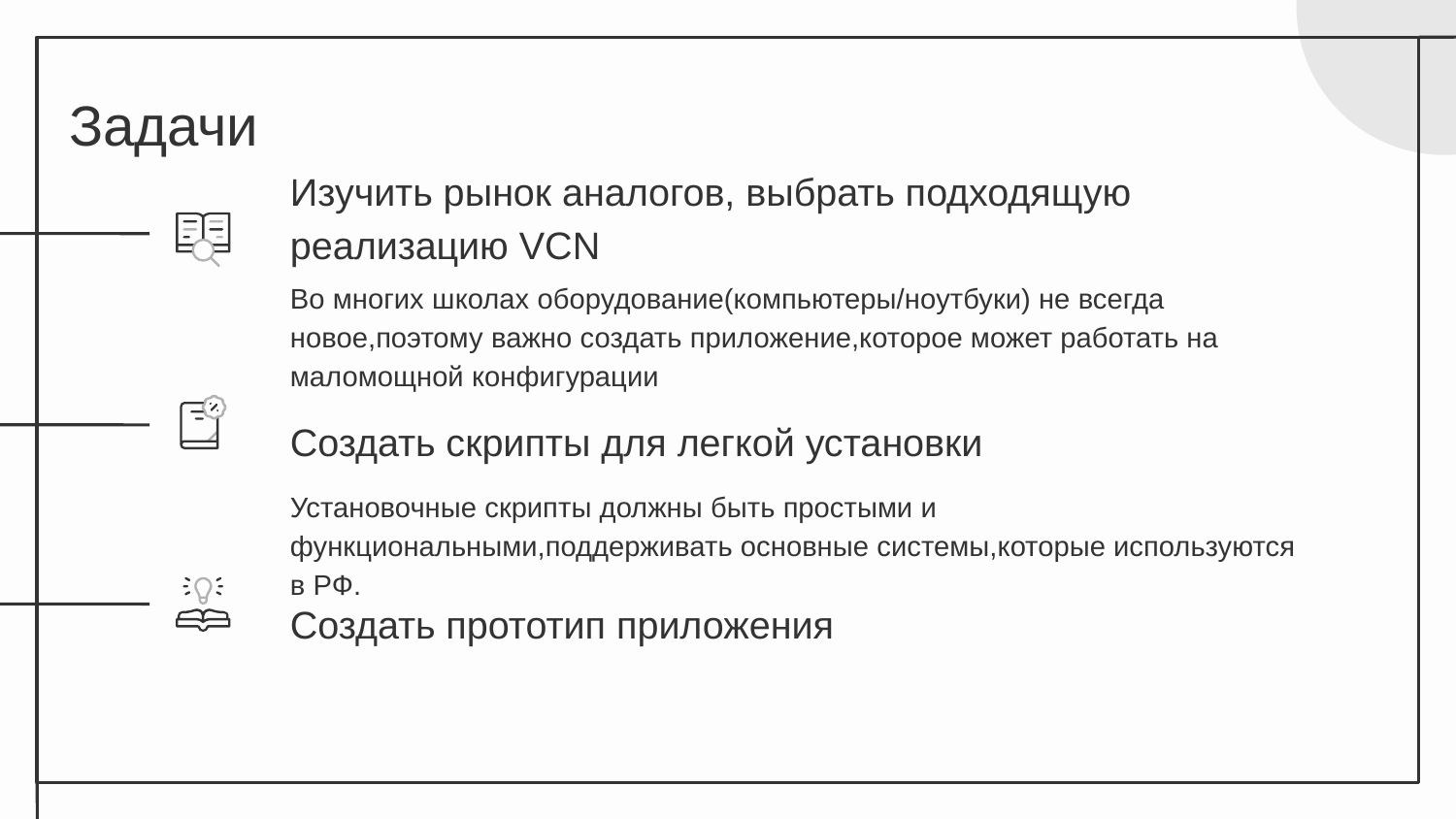

# Задачи
Изучить рынок аналогов, выбрать подходящую реализацию VCN

Во многих школах оборудование(компьютеры/ноутбуки) не всегда новое,поэтому важно создать приложение,которое может работать на маломощной конфигурации

Создать скрипты для легкой установки
Установочные скрипты должны быть простыми и функциональными,поддерживать основные системы,которые используются в РФ.

Создать прототип приложения